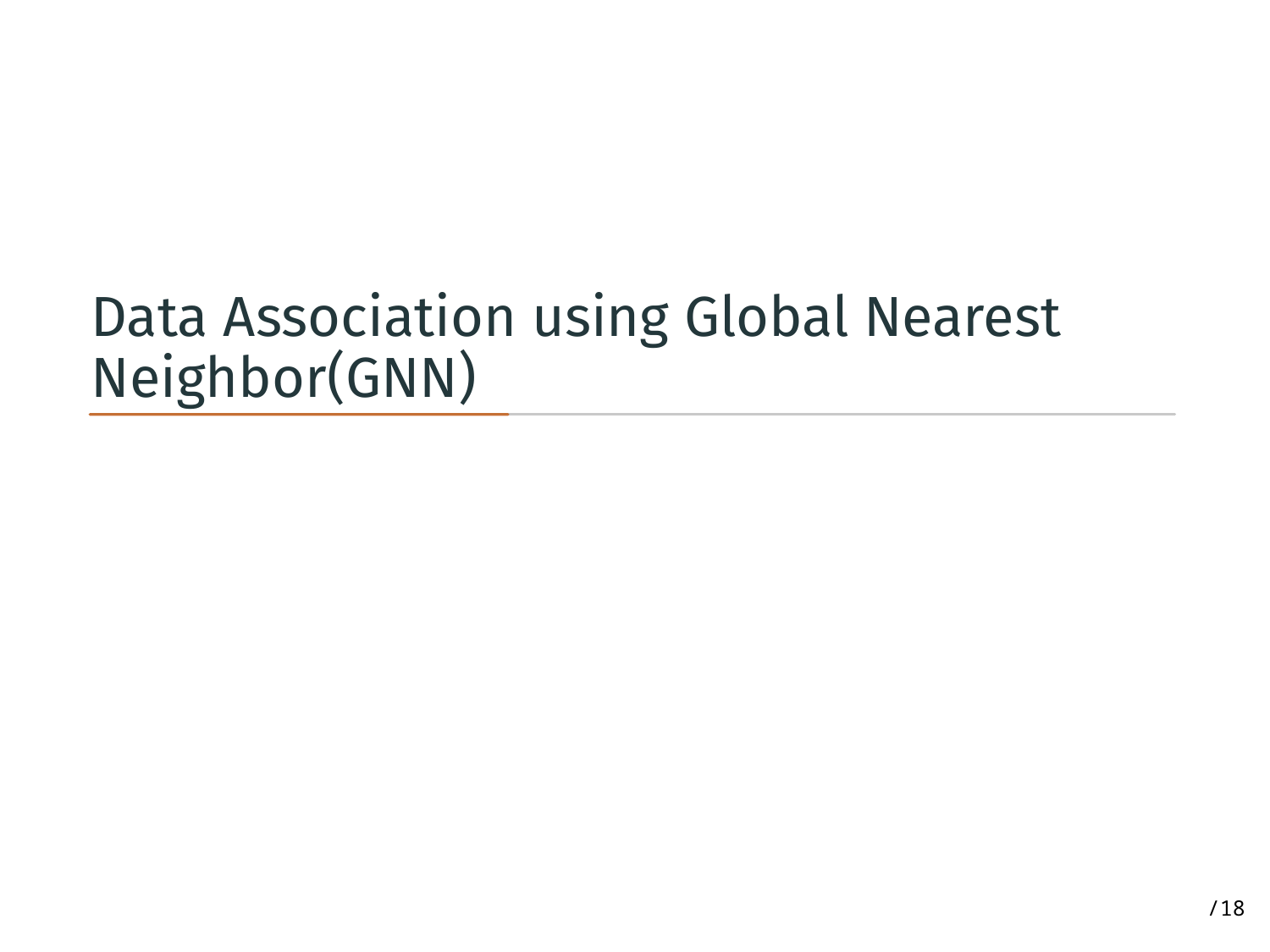

# Data Association using Global Nearest Neighbor(GNN)